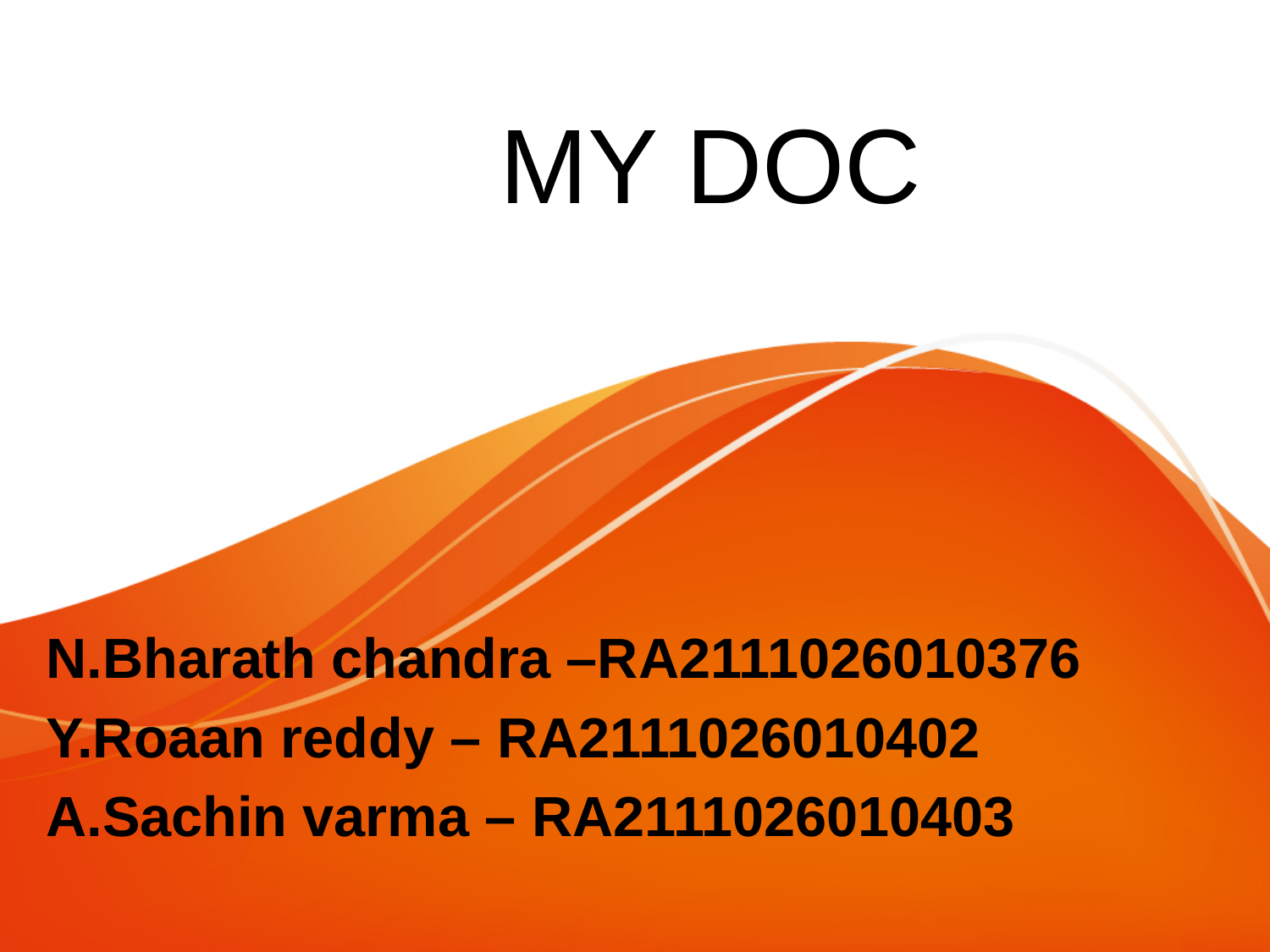

# MY DOC
N.Bharath chandra –RA2111026010376
Y.Roaan reddy – RA2111026010402
A.Sachin varma – RA2111026010403